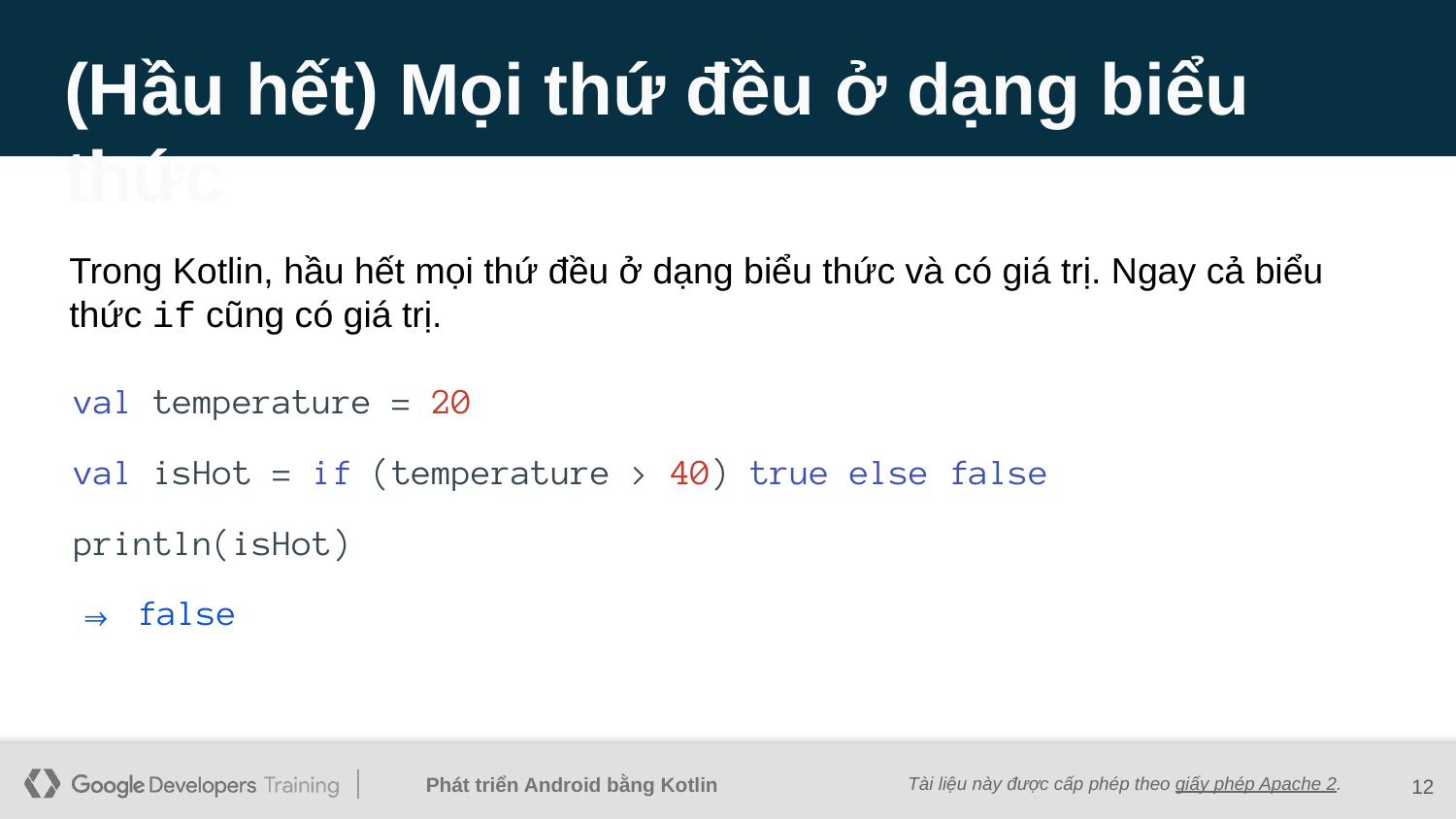

# (Hầu hết) Mọi thứ đều ở dạng biểu thức
Trong Kotlin, hầu hết mọi thứ đều ở dạng biểu thức và có giá trị. Ngay cả biểu thức if cũng có giá trị.
val temperature = 20
val isHot = if (temperature > 40) true else false
println(isHot)
⇒ false
12